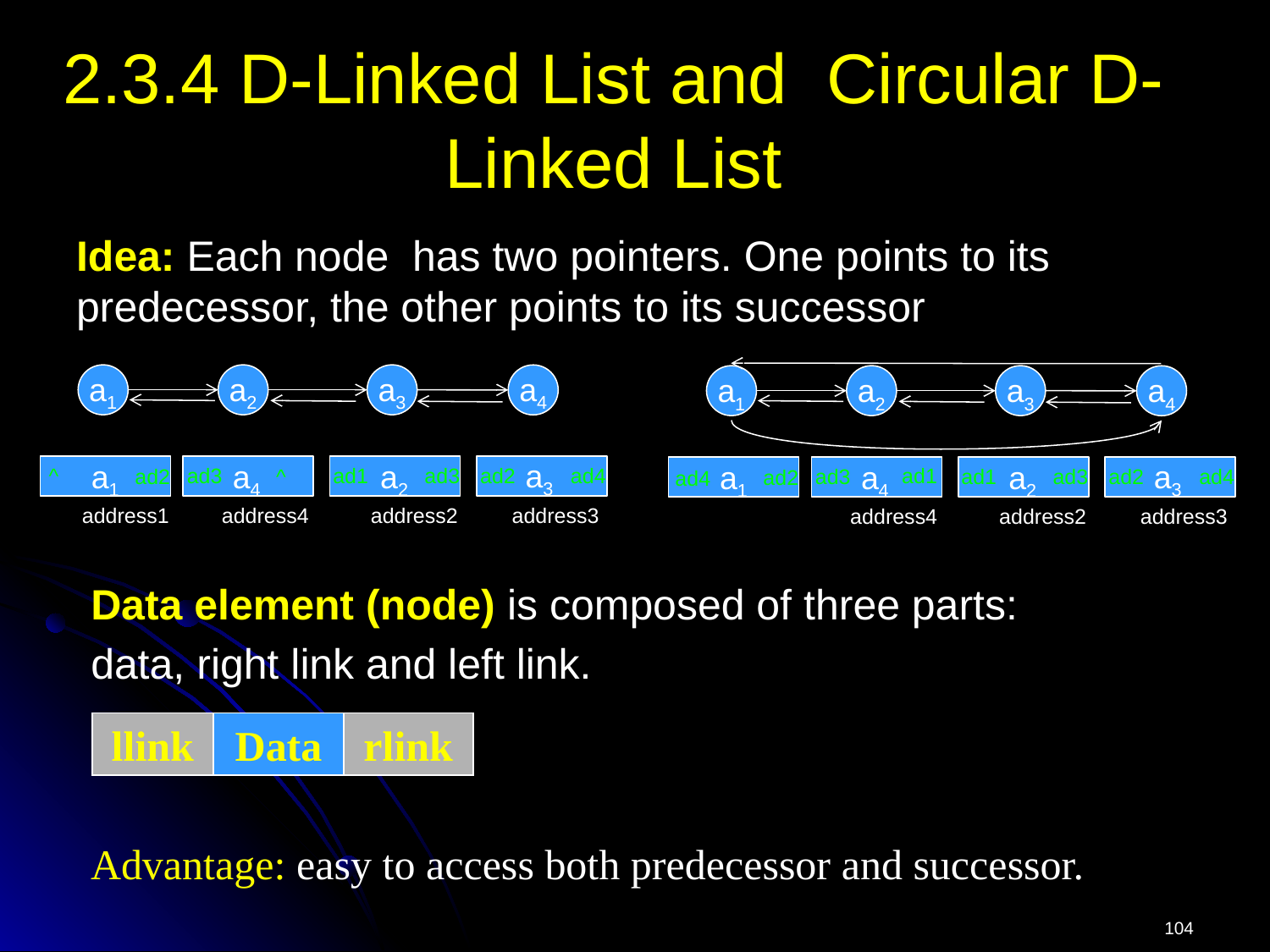

# 2.3.4 D-Linked List and  Circular D-Linked List

Idea: Each node  has two pointers. One points to its predecessor, the other points to its successor

a1
a2
a3
a4
a1
a2
a3
a4

a3
a1
a4
a2
a3
a1
a4
a2
^

ad3

ad1

ad3
ad2

ad4
ad1
ad2
^

ad3

ad1

ad3
ad2

ad4
ad2
ad4
address1
address4
address2
address3
address4
address2
address3
Data element (node) is composed of three parts:
data, right link and left link.
llink
Data
rlink
Advantage: easy to access both predecessor and successor.

104